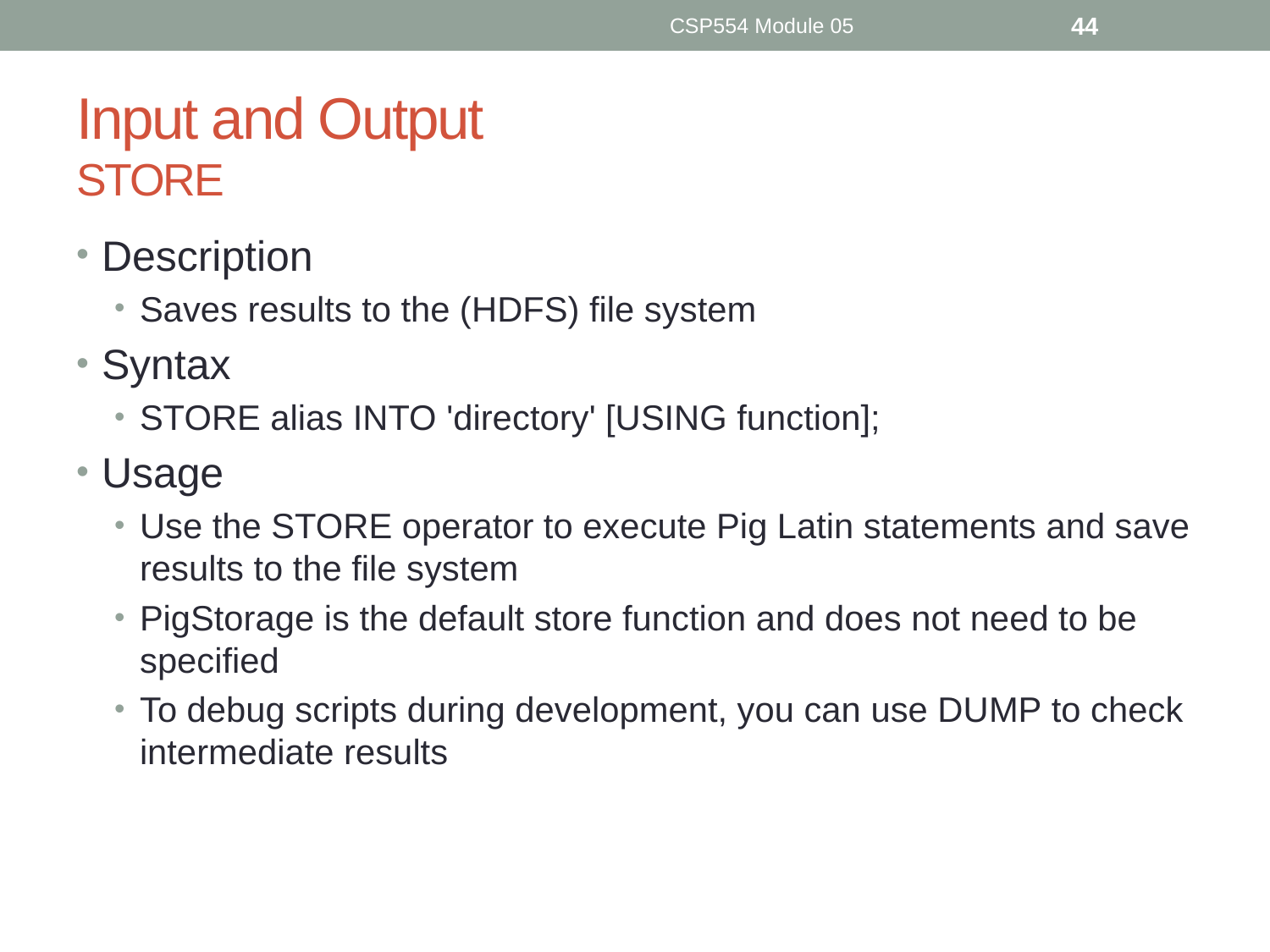

CSP554 Module 05
44
# Input and Output STORE
Description
Saves results to the (HDFS) file system
Syntax
STORE alias INTO 'directory' [USING function];
Usage
Use the STORE operator to execute Pig Latin statements and save results to the file system
PigStorage is the default store function and does not need to be specified
To debug scripts during development, you can use DUMP to check intermediate results